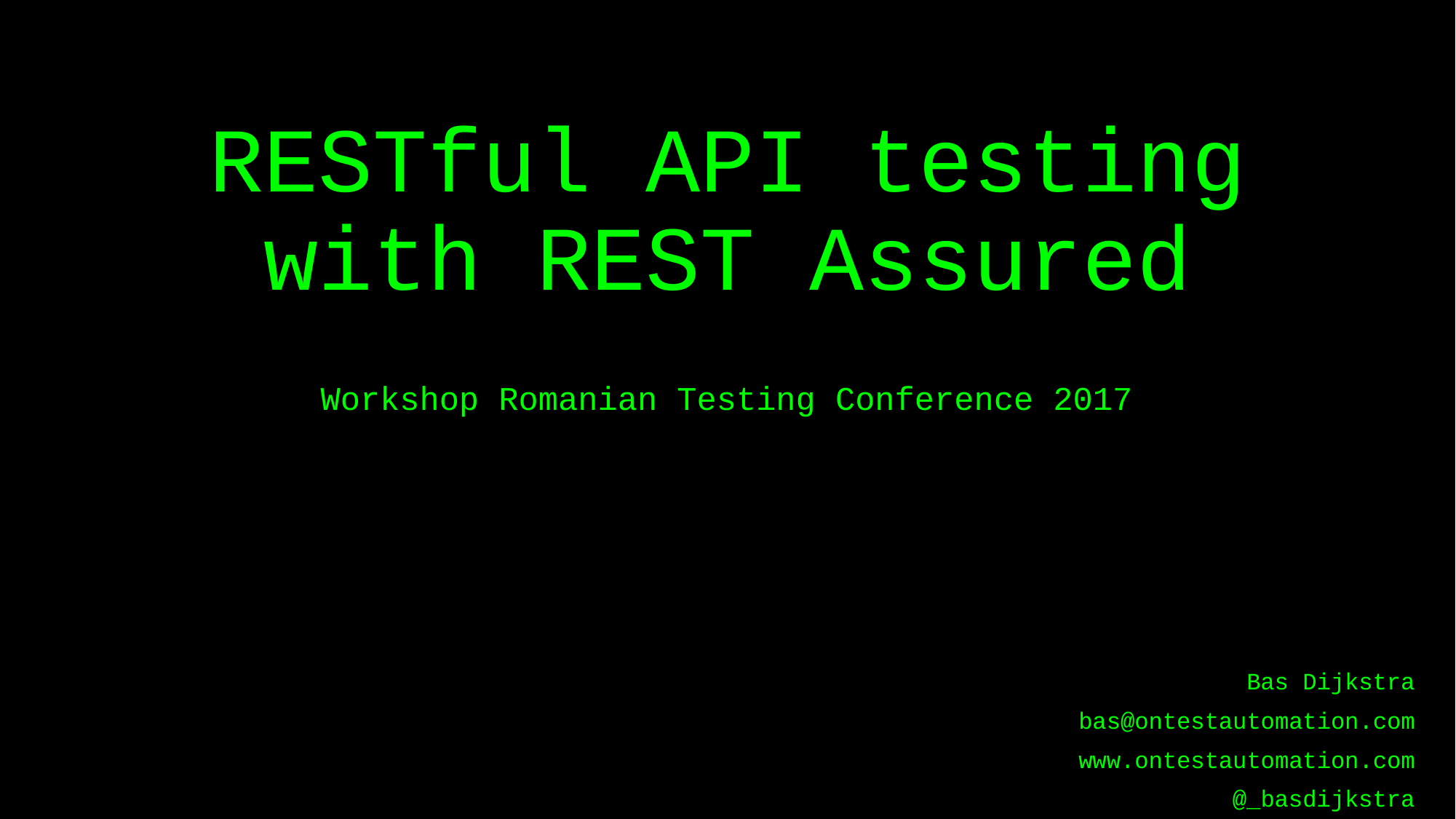

# RESTful API testing with REST Assured

Workshop Romanian Testing Conference 2017

Bas Dijkstra
bas@ontestautomation.com
www.ontestautomation.com
@_basdijkstra